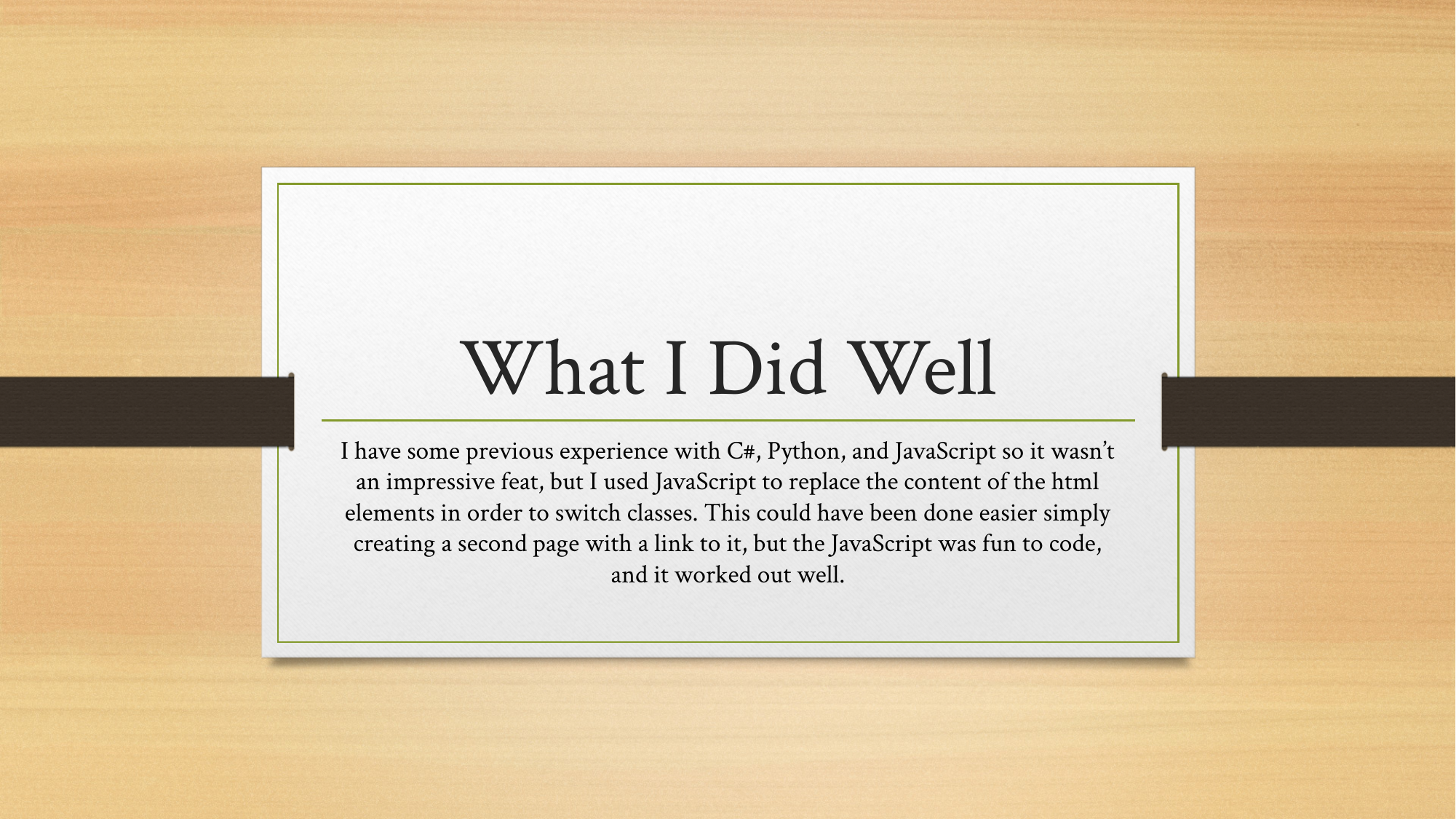

# What I Did Well
I have some previous experience with C#, Python, and JavaScript so it wasn’t an impressive feat, but I used JavaScript to replace the content of the html elements in order to switch classes. This could have been done easier simply creating a second page with a link to it, but the JavaScript was fun to code, and it worked out well.